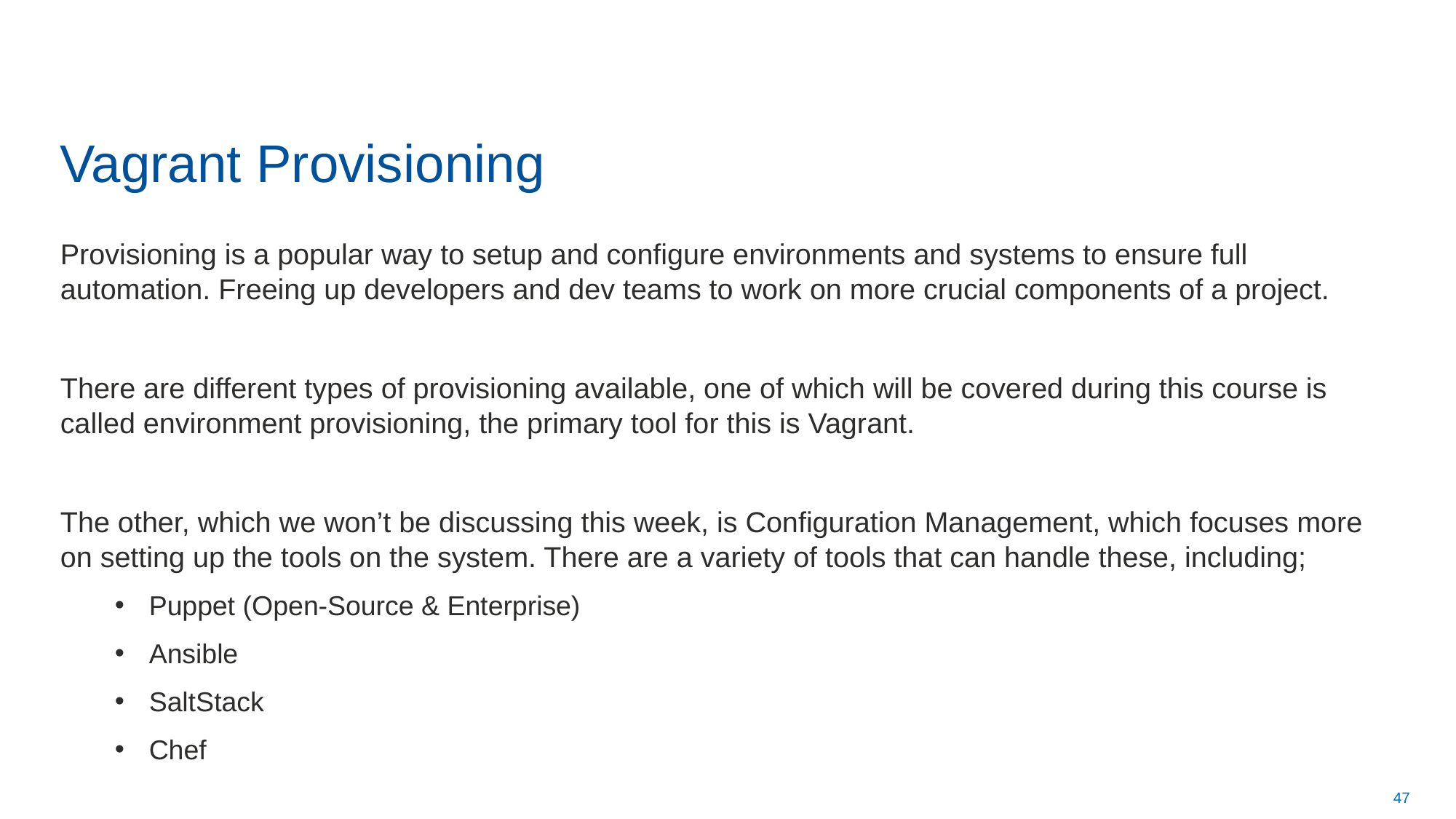

# Vagrant Provisioning
Provisioning is a popular way to setup and configure environments and systems to ensure full automation. Freeing up developers and dev teams to work on more crucial components of a project.

There are different types of provisioning available, one of which will be covered during this course is called environment provisioning, the primary tool for this is Vagrant.

The other, which we won’t be discussing this week, is Configuration Management, which focuses more on setting up the tools on the system. There are a variety of tools that can handle these, including;
Puppet (Open-Source & Enterprise)
Ansible
SaltStack
Chef